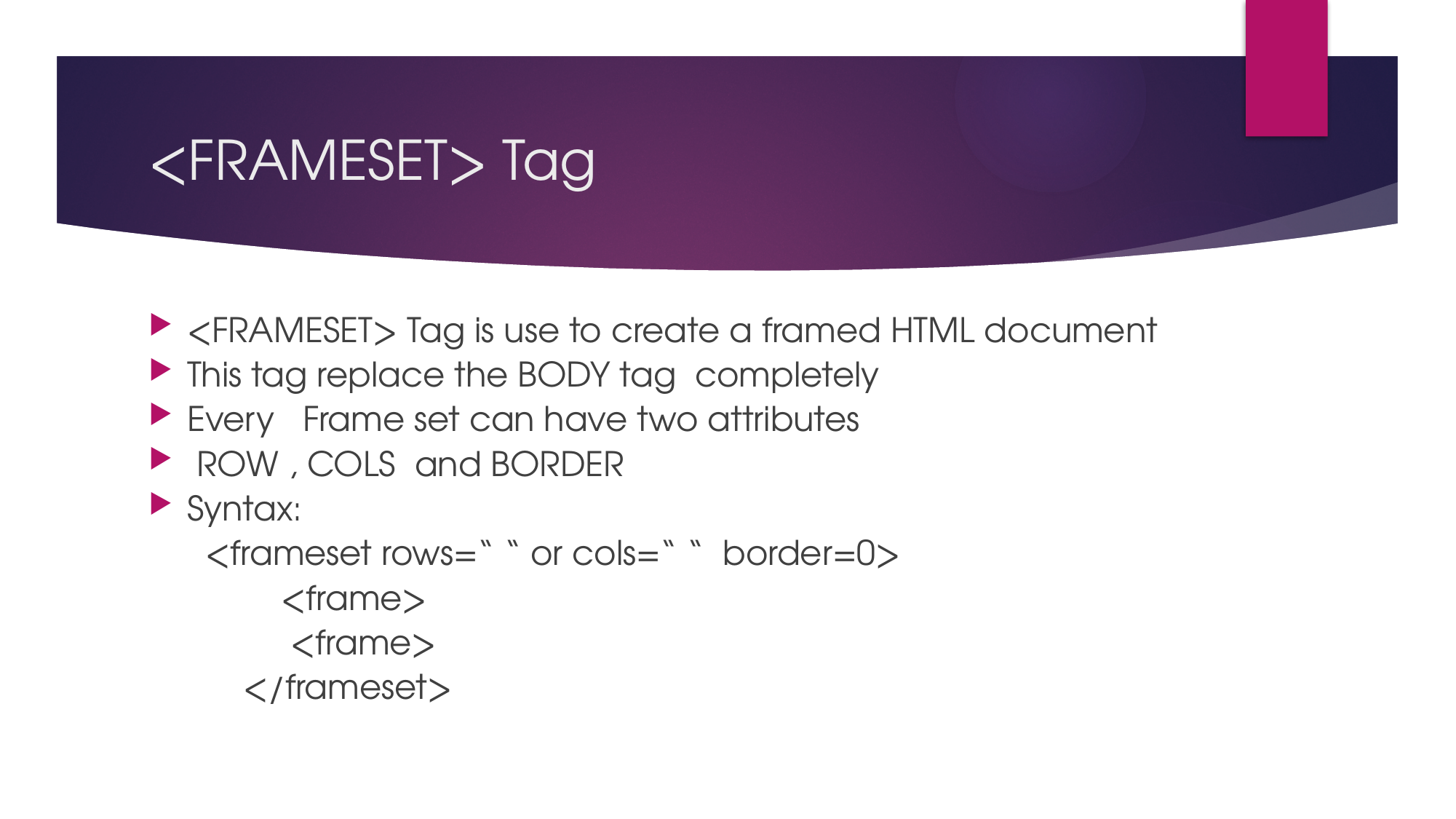

# <FRAMESET> Tag
<FRAMESET> Tag is use to create a framed HTML document
This tag replace the BODY tag  completely
Every   Frame set can have two attributes
 ROW , COLS  and BORDER
Syntax:
      <frameset rows=“ “ or cols=“ “  border=0>
              <frame>
               <frame>
          </frameset>